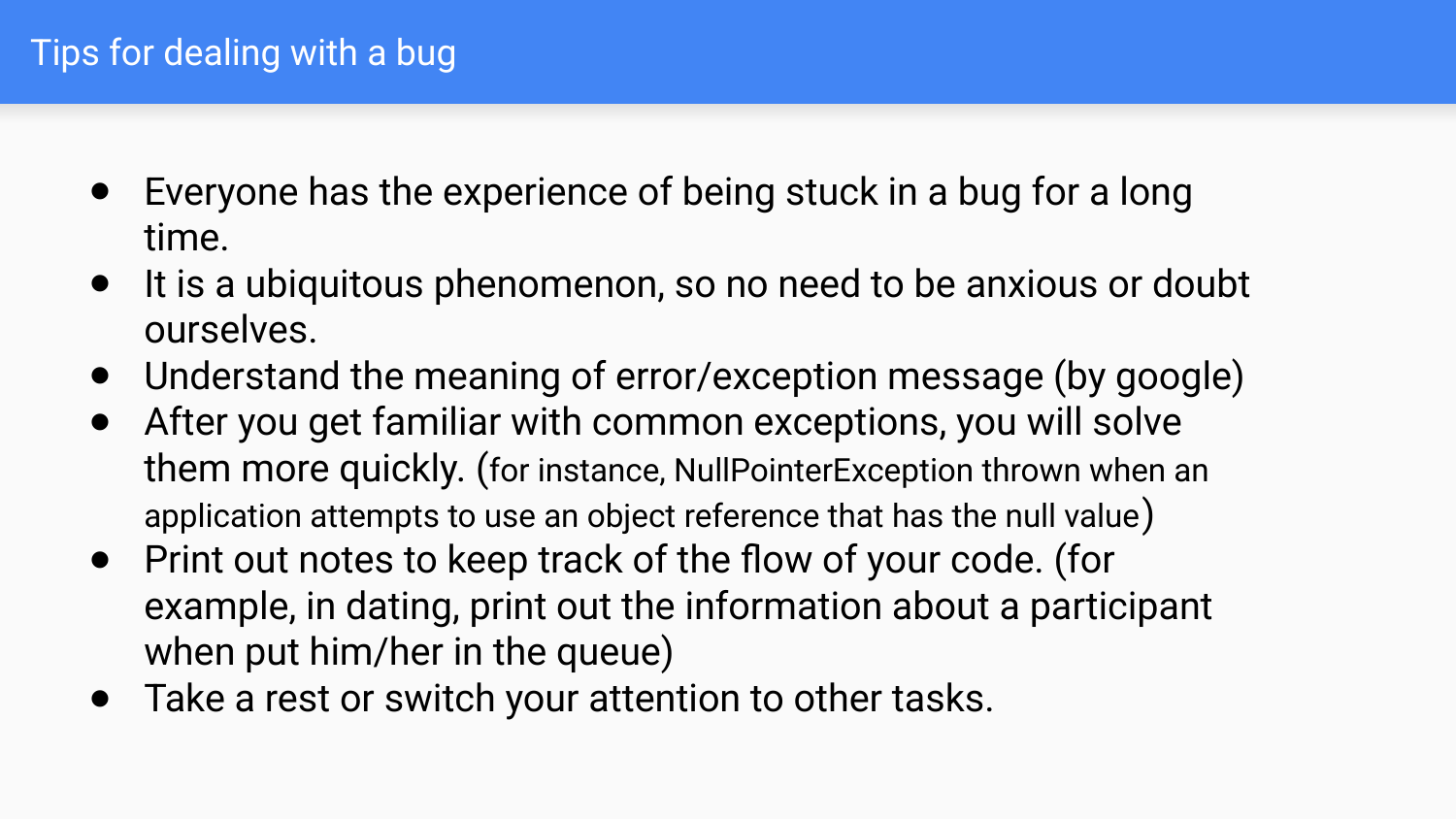

# Tips for dealing with a bug
Everyone has the experience of being stuck in a bug for a long time.
It is a ubiquitous phenomenon, so no need to be anxious or doubt ourselves.
Understand the meaning of error/exception message (by google)
After you get familiar with common exceptions, you will solve them more quickly. (for instance, NullPointerException thrown when an application attempts to use an object reference that has the null value)
Print out notes to keep track of the flow of your code. (for example, in dating, print out the information about a participant when put him/her in the queue)
Take a rest or switch your attention to other tasks.